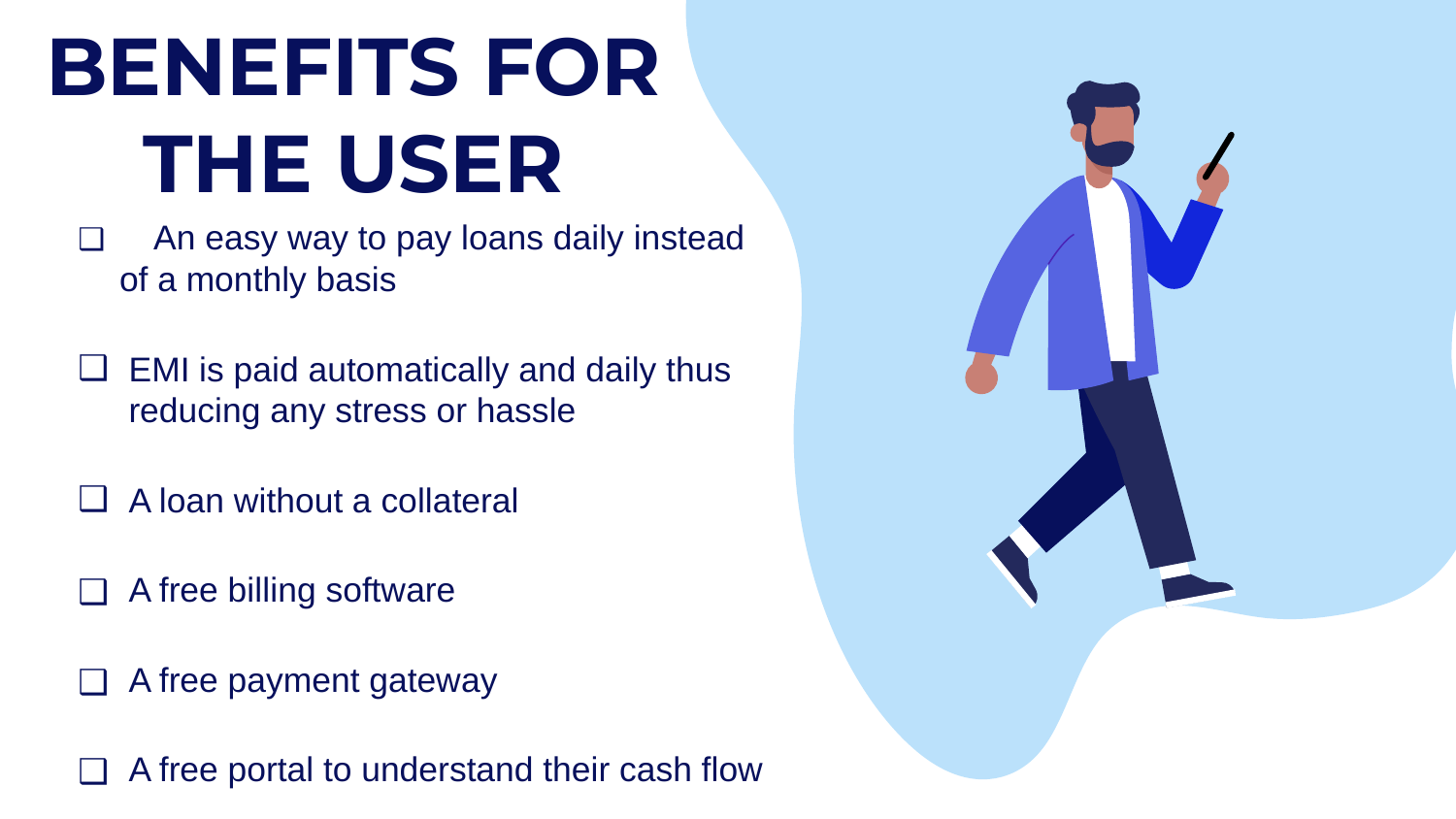

# BENEFITS FOR THE USER

    An easy way to pay loans daily instead of a monthly basis
EMI is paid automatically and daily thus reducing any stress or hassle
A loan without a collateral
A free billing software
A free payment gateway
A free portal to understand their cash flow